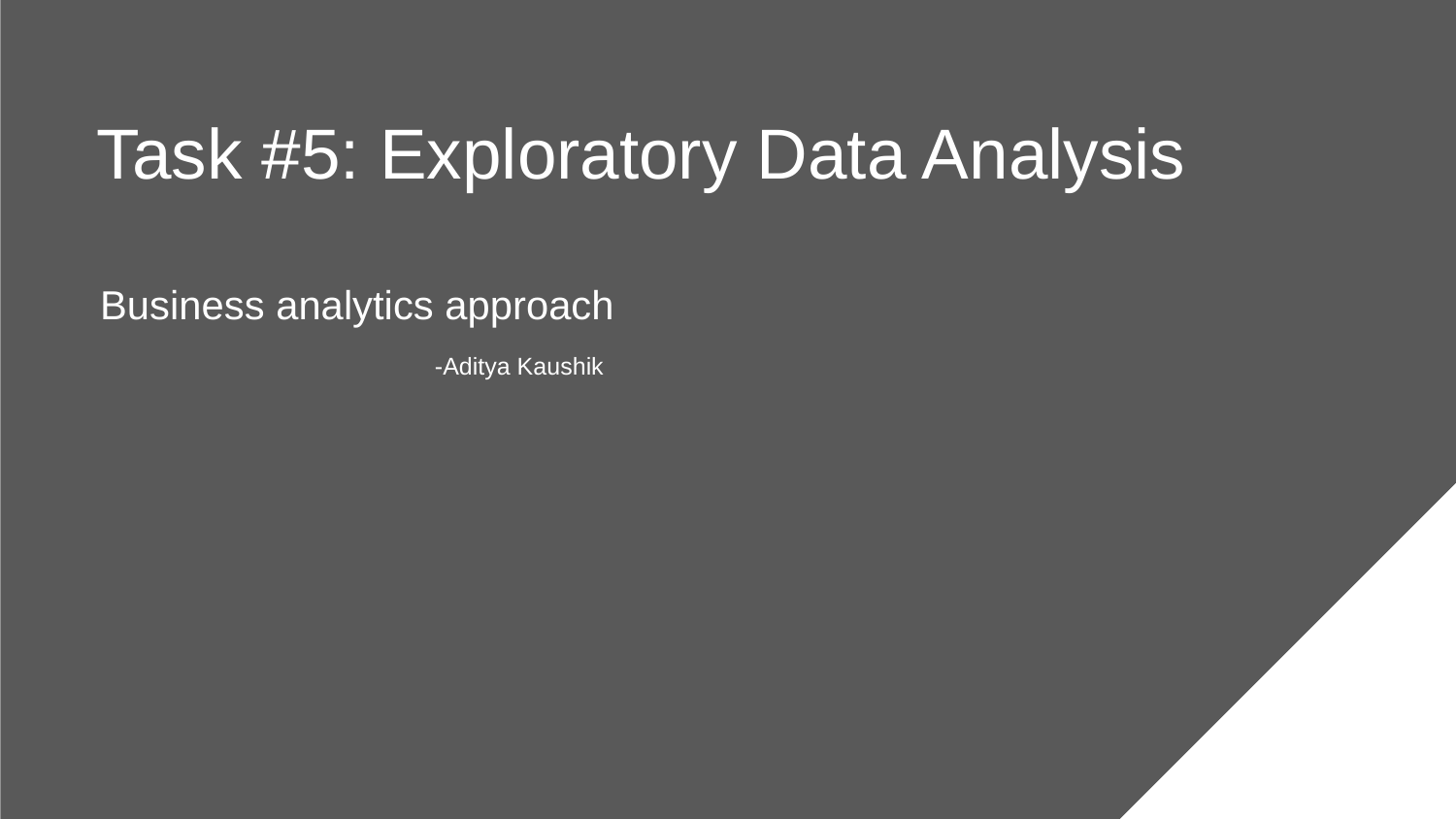

Task #5: Exploratory Data Analysis
Business analytics approach
                                            -Aditya Kaushik